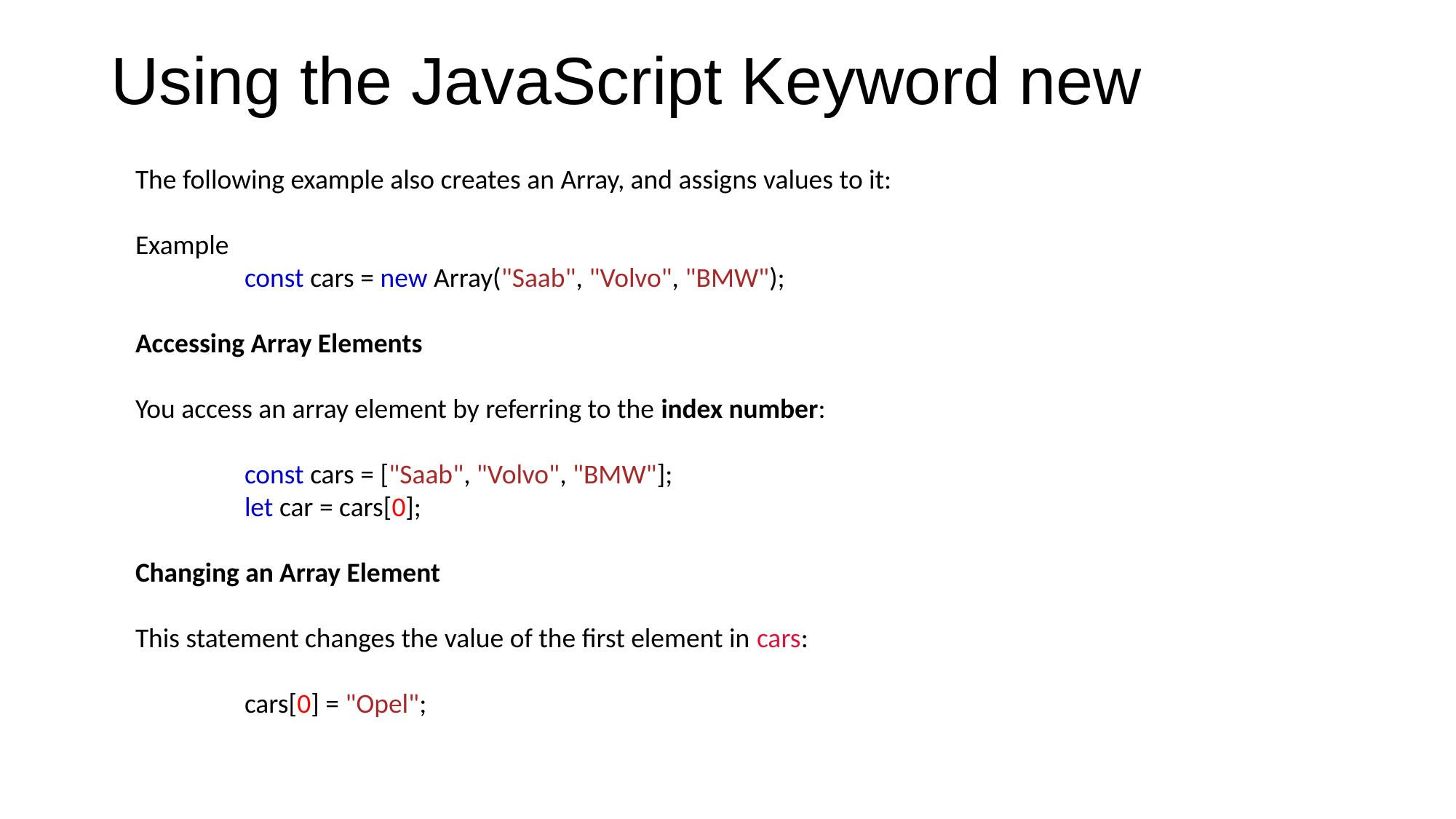

# Using the JavaScript Keyword new
The following example also creates an Array, and assigns values to it:

Example
	const cars = new Array("Saab", "Volvo", "BMW");

Accessing Array Elements

You access an array element by referring to the index number:

const cars = ["Saab", "Volvo", "BMW"];
let car = cars[0];

Changing an Array Element

This statement changes the value of the first element in cars:

	cars[0] = "Opel";